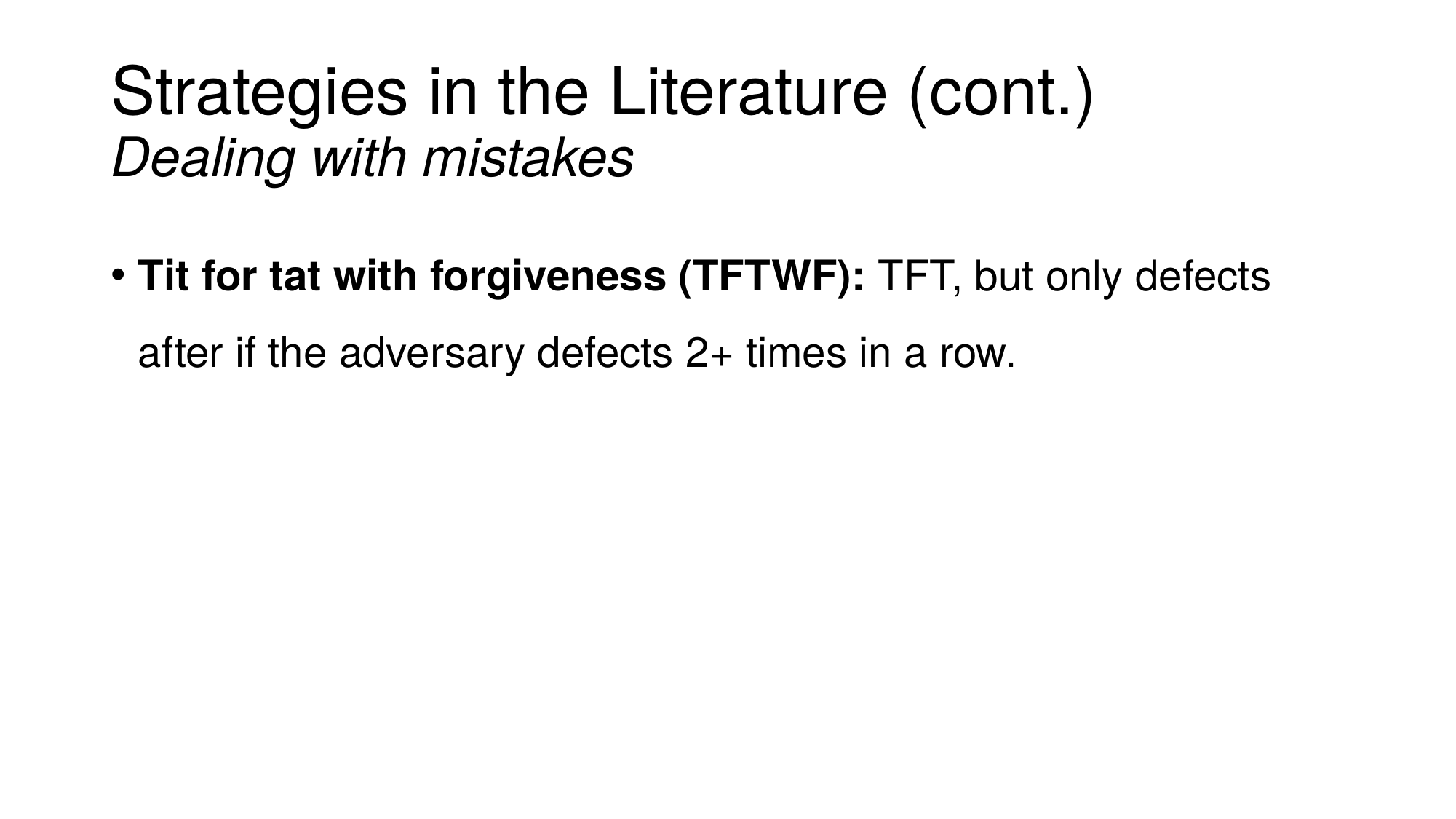

# Strategies in the Literature (cont.) Dealing with mistakes
Tit for tat with forgiveness (TFTWF): TFT, but only defects after if the adversary defects 2+ times in a row.